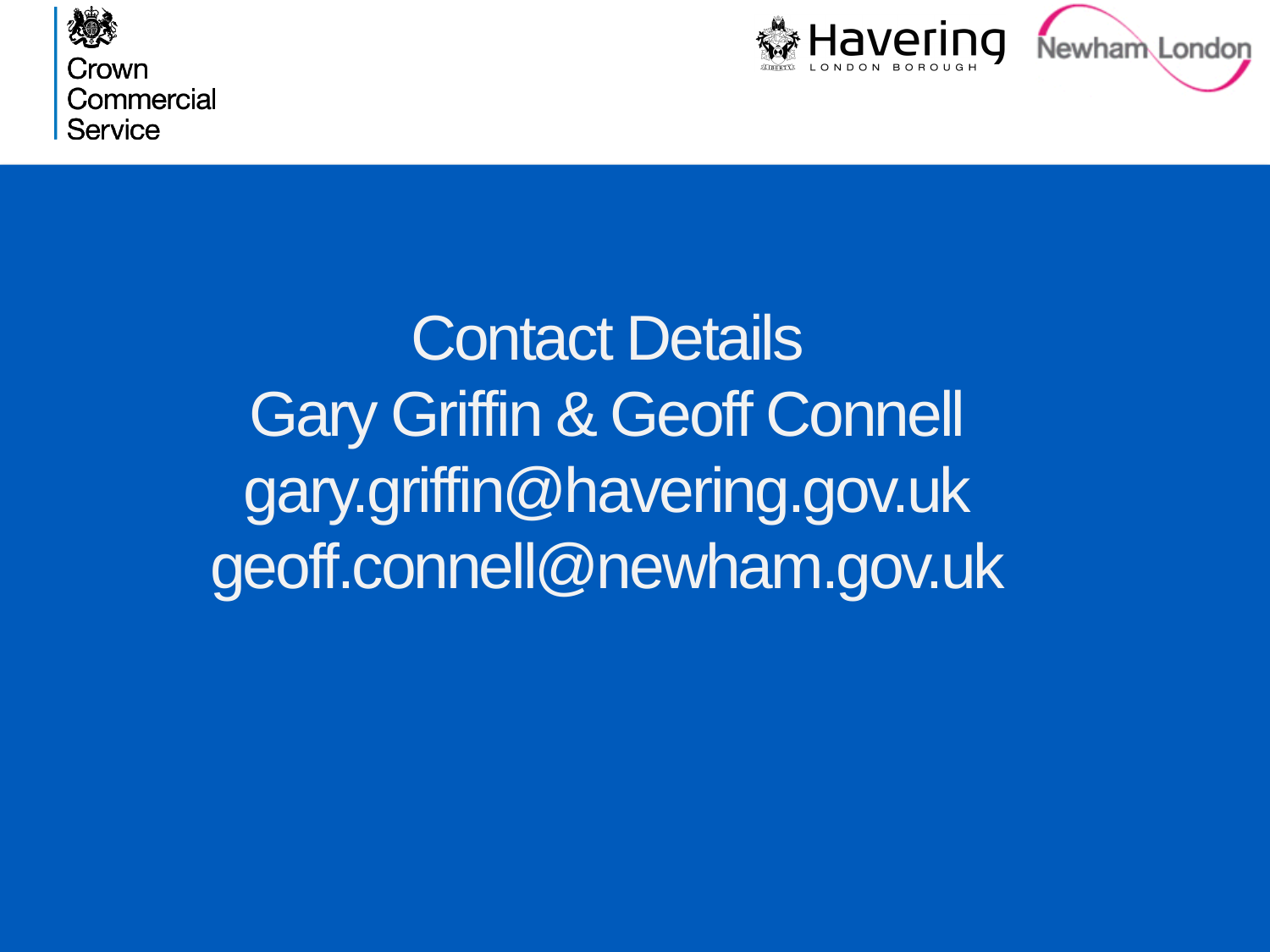

# Contact Details Gary Griffin & Geoff Connell gary.griffin@havering.gov.uk geoff.connell@newham.gov.uk